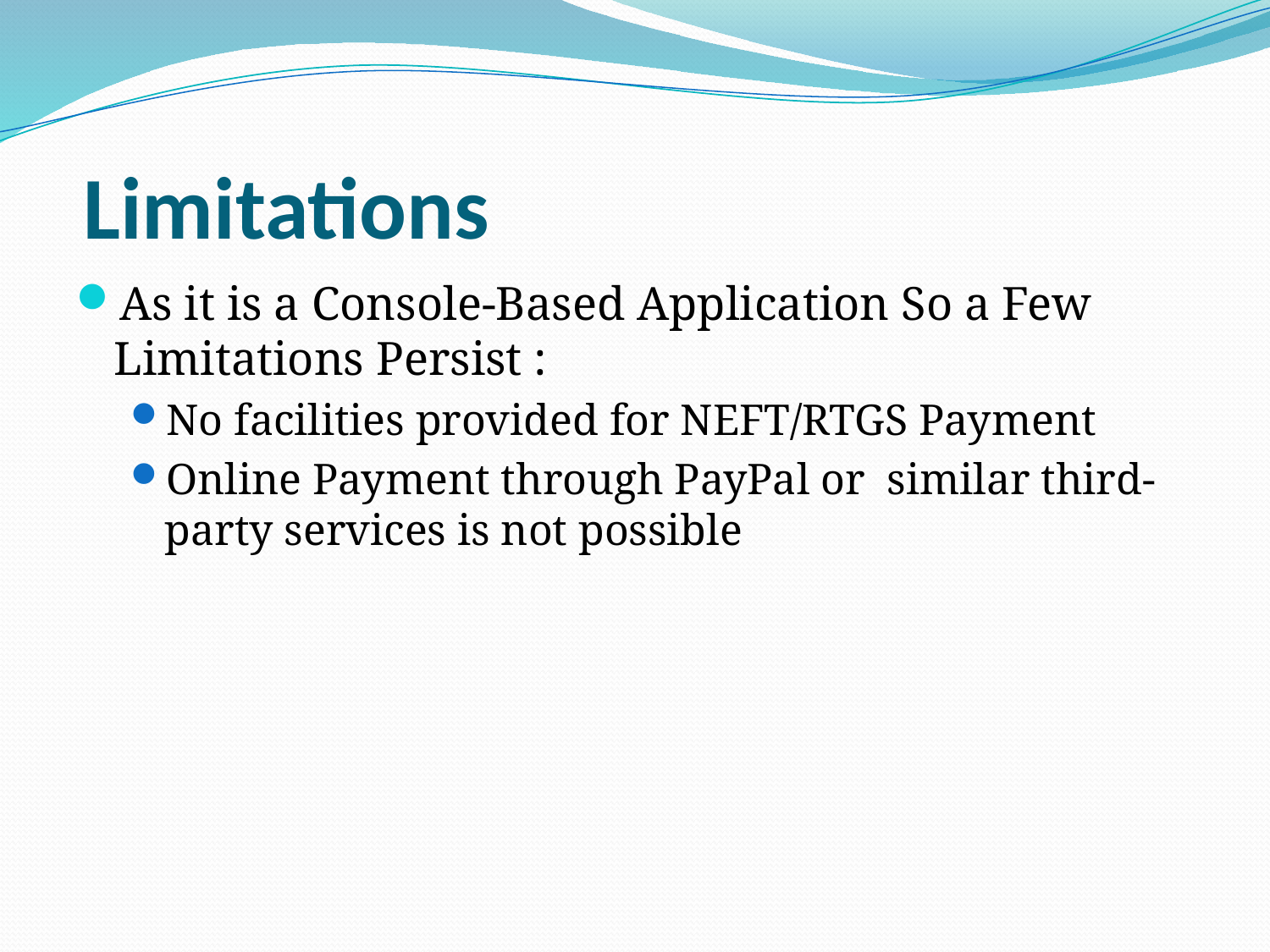

# Limitations
As it is a Console-Based Application So a Few Limitations Persist :
No facilities provided for NEFT/RTGS Payment
Online Payment through PayPal or  similar third-party services is not possible